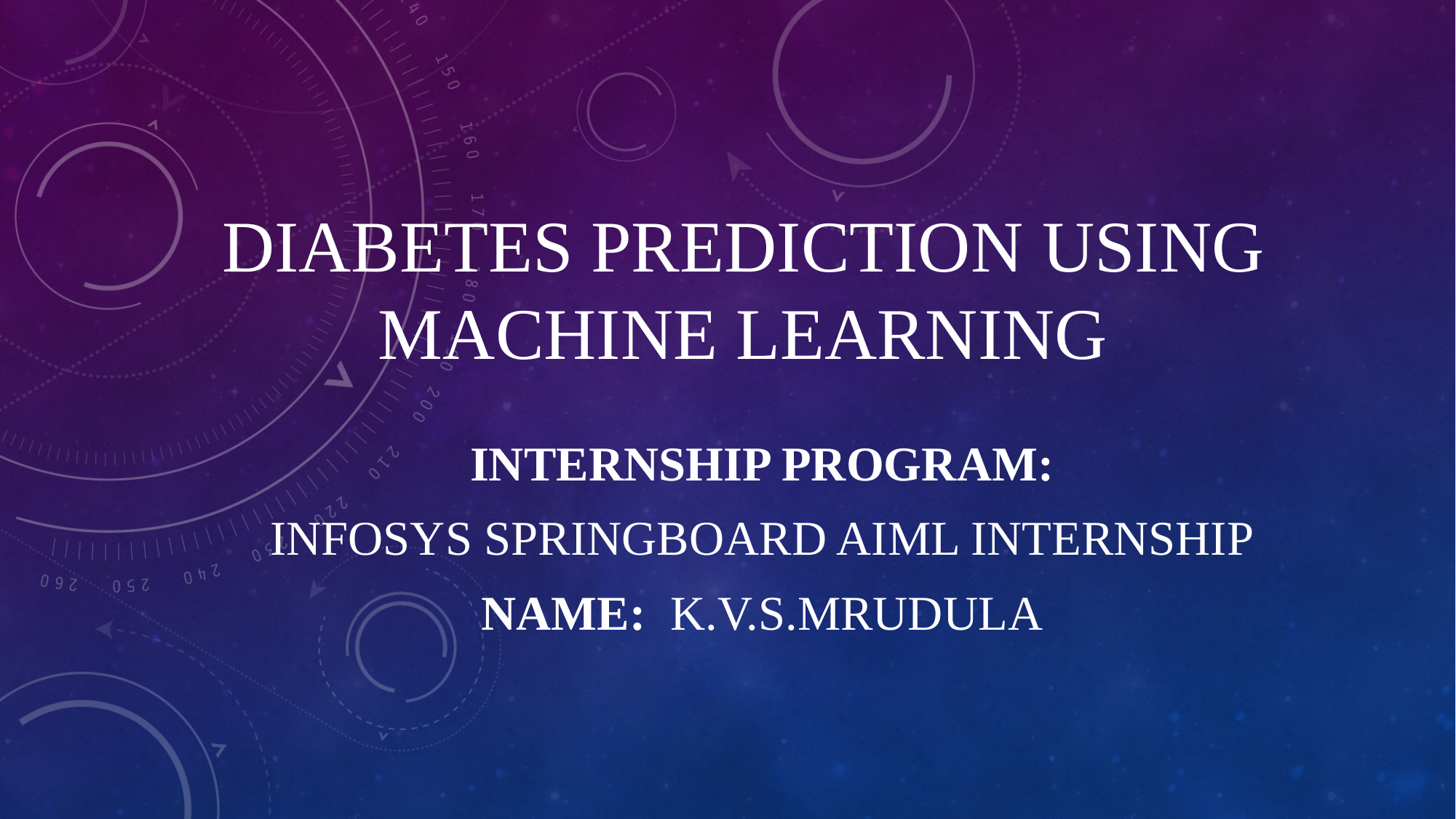

# Diabetes Prediction Using Machine Learning
INTERNSHIP PROGRAM:
Infosys Springboard AIML Internship
NAME:  K.V.S.MRUDULA